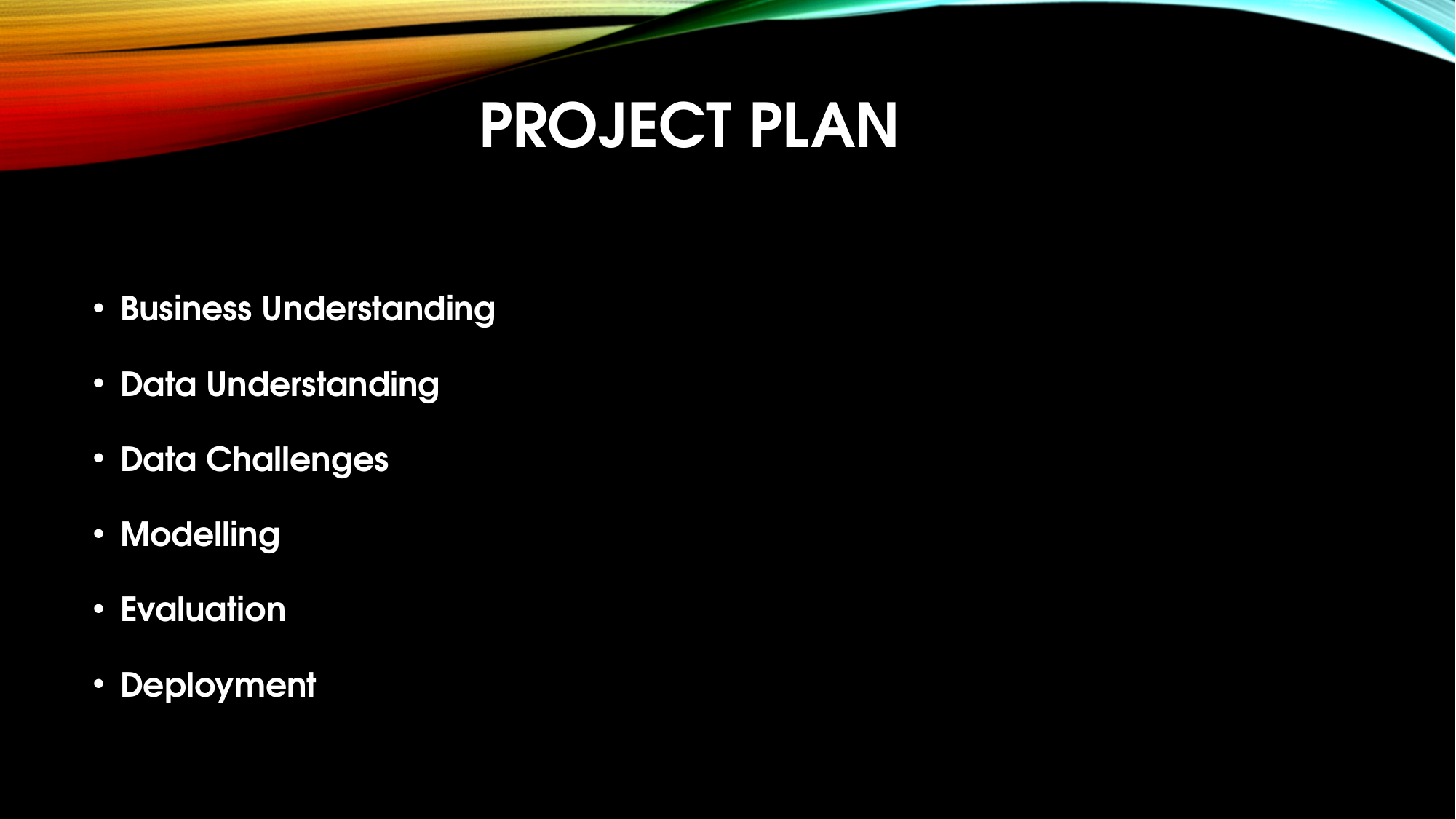

# Project Plan
Business Understanding
Data Understanding
Data Challenges
Modelling
Evaluation
Deployment